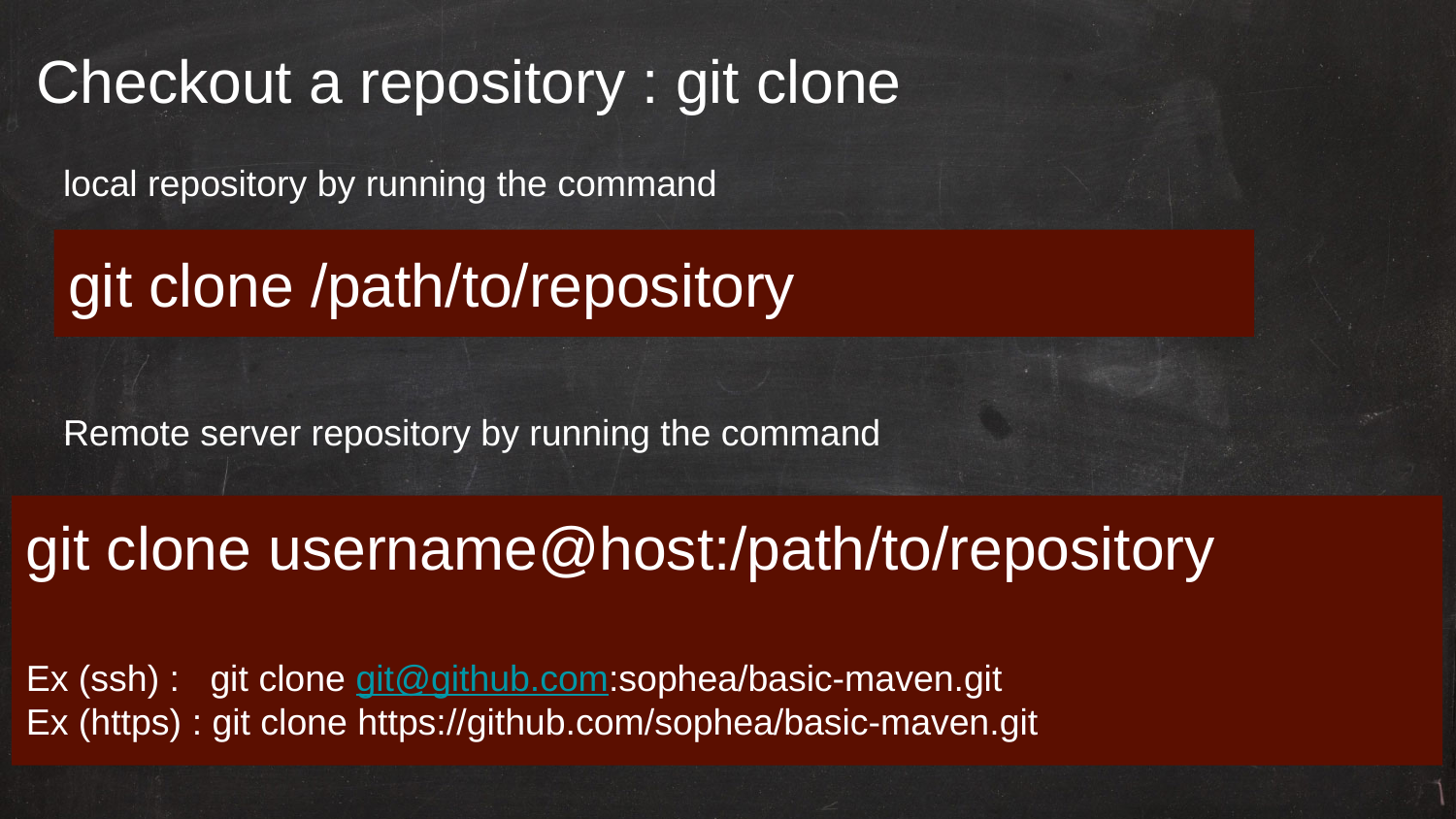

Checkout a repository : git clone

local repository by running the command
git clone /path/to/repository
Remote server repository by running the command
git clone username@host:/path/to/repository

Ex (ssh) :   git clone git@github.com:sophea/basic-maven.git
Ex (https) : git clone https://github.com/sophea/basic-maven.git